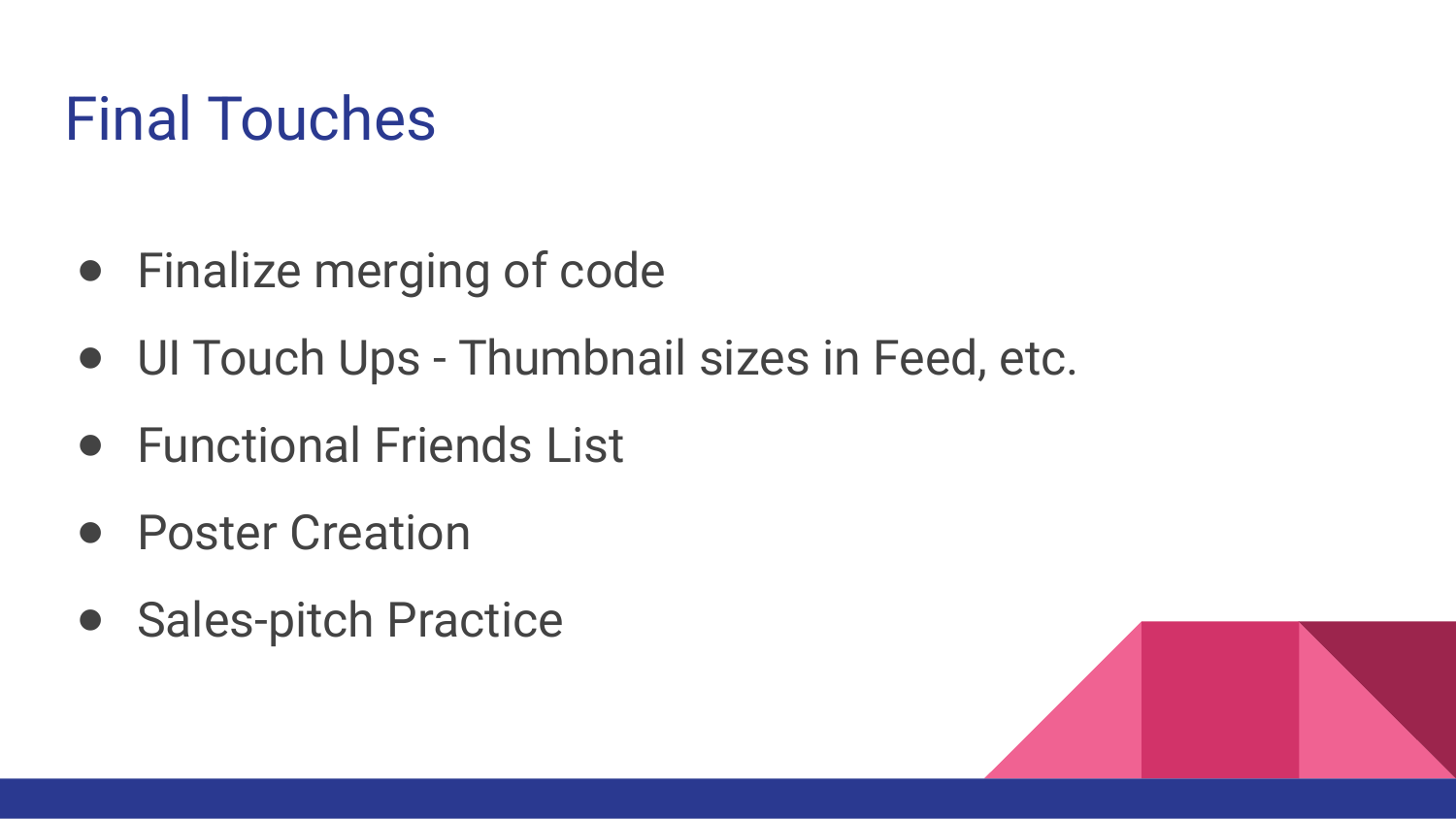

# Final Touches
Finalize merging of code
UI Touch Ups - Thumbnail sizes in Feed, etc.
Functional Friends List
Poster Creation
Sales-pitch Practice